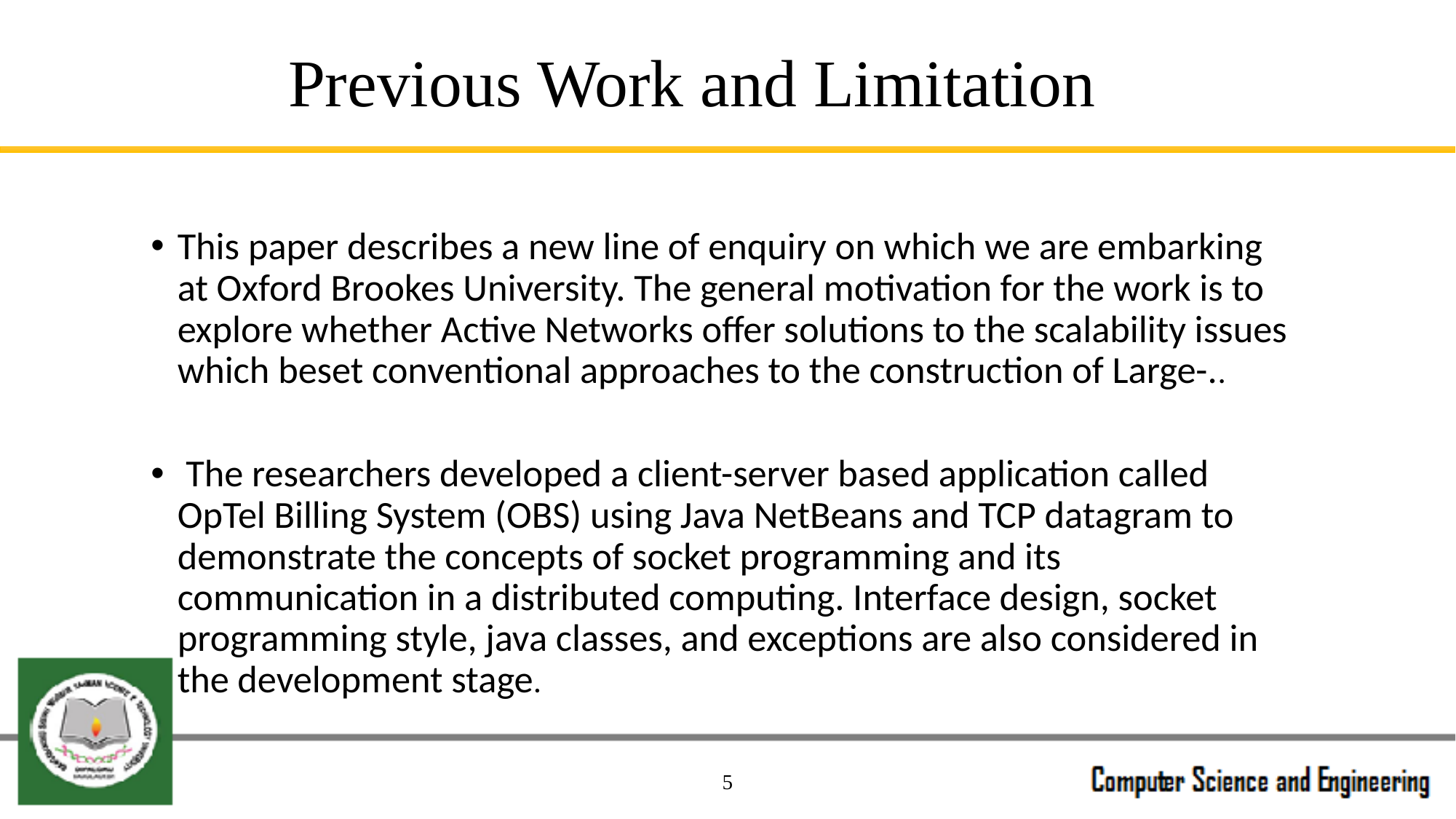

# Previous Work and Limitation

This paper describes a new line of enquiry on which we are embarking at Oxford Brookes University. The general motivation for the work is to explore whether Active Networks offer solutions to the scalability issues which beset conventional approaches to the construction of Large-..

 The researchers developed a client-server based application called OpTel Billing System (OBS) using Java NetBeans and TCP datagram to demonstrate the concepts of socket programming and its communication in a distributed computing. Interface design, socket programming style, java classes, and exceptions are also considered in the development stage.
5